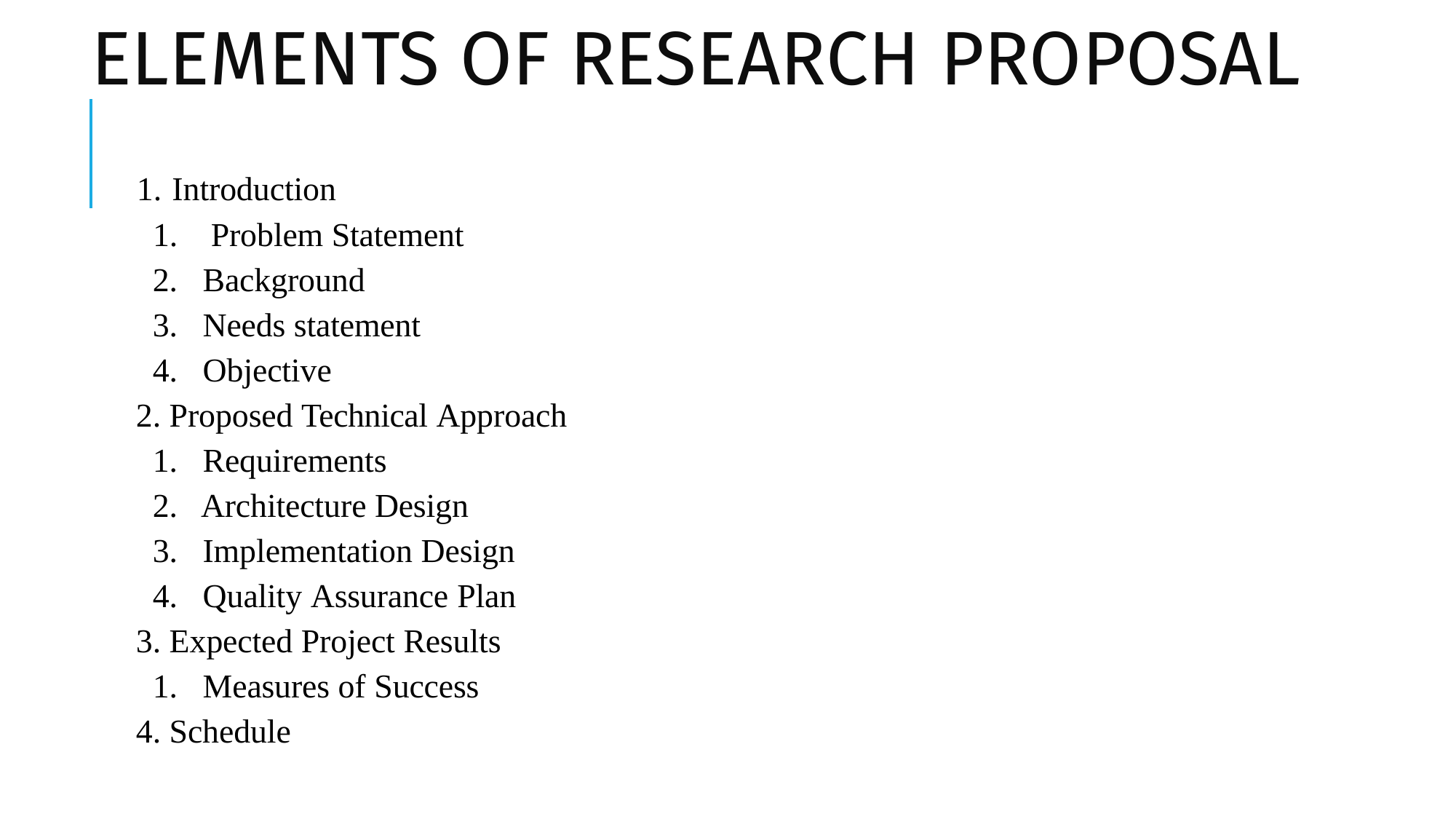

ELEMENTS OF RESEARCH PROPOSAL
Introduction
Problem Statement
Background
Needs statement
Objective
Proposed Technical Approach
Requirements
Architecture Design
Implementation Design
Quality Assurance Plan
Expected Project Results
Measures of Success
Schedule